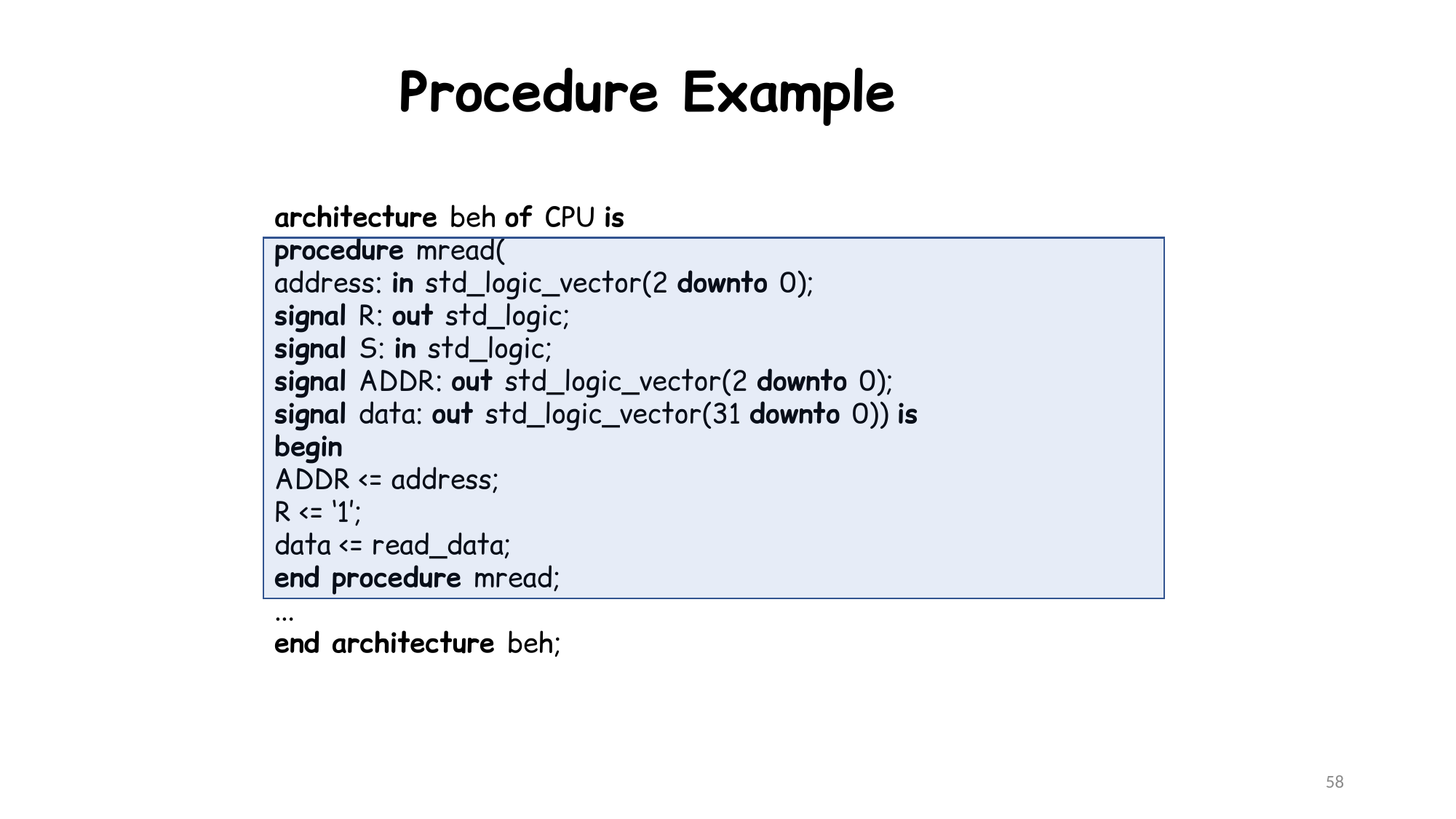

# Procedure Example
architecture beh of CPU is
procedure mread(
address: in std_logic_vector(2 downto 0);
signal R: out std_logic;
signal S: in std_logic;
signal ADDR: out std_logic_vector(2 downto 0);
signal data: out std_logic_vector(31 downto 0)) is
begin
ADDR <= address;
R <= ‘1’;
data <= read_data;
end procedure mread;
...
end architecture beh;

58